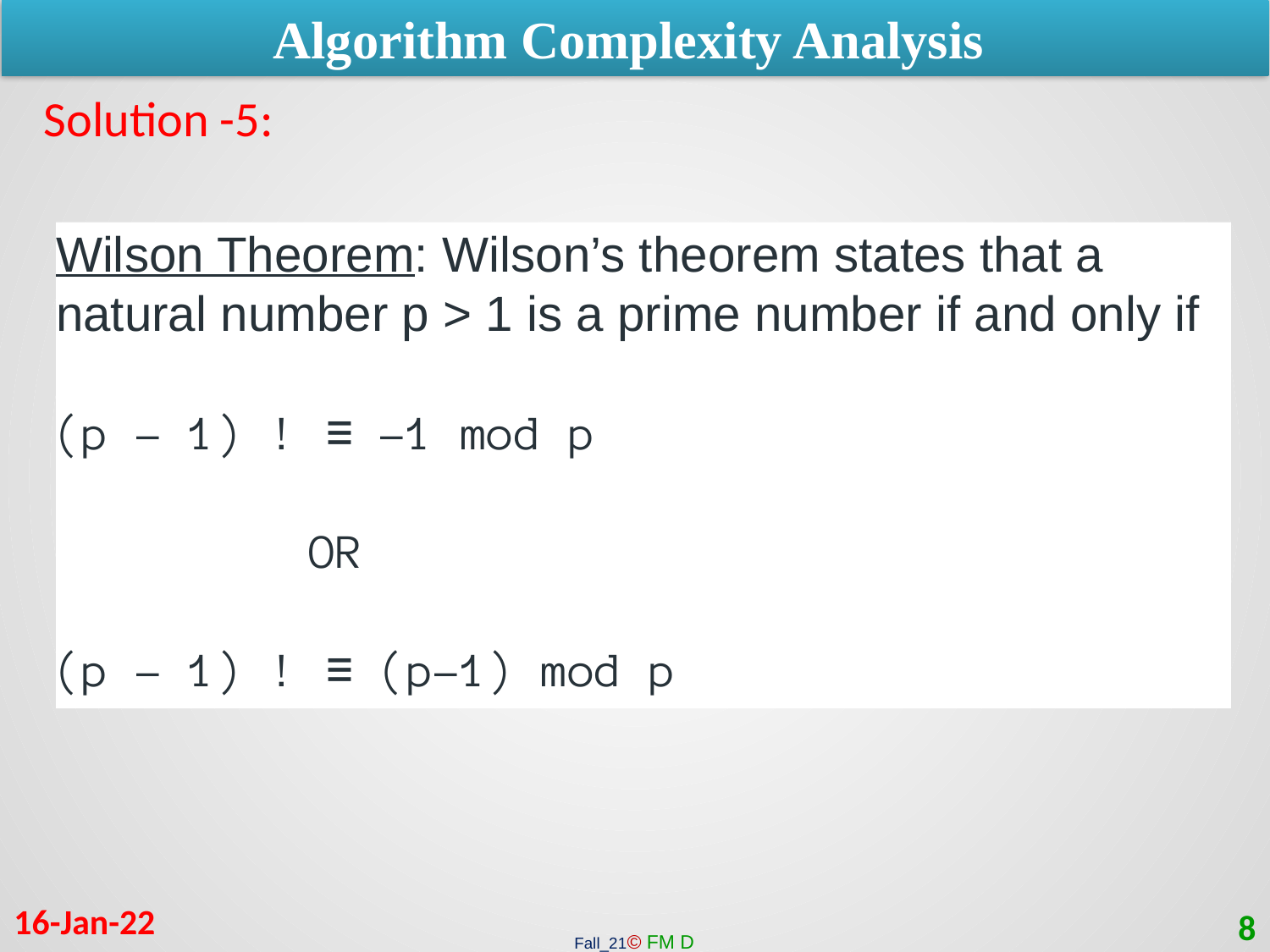

Algorithm Complexity Analysis
Solution -5:

Wilson Theorem: Wilson’s theorem states that a natural number p > 1 is a prime number if and only if

(p - 1) ! ≡ -1 mod p

		OR

(p - 1) ! ≡ (p-1) mod p

16-Jan-22
8